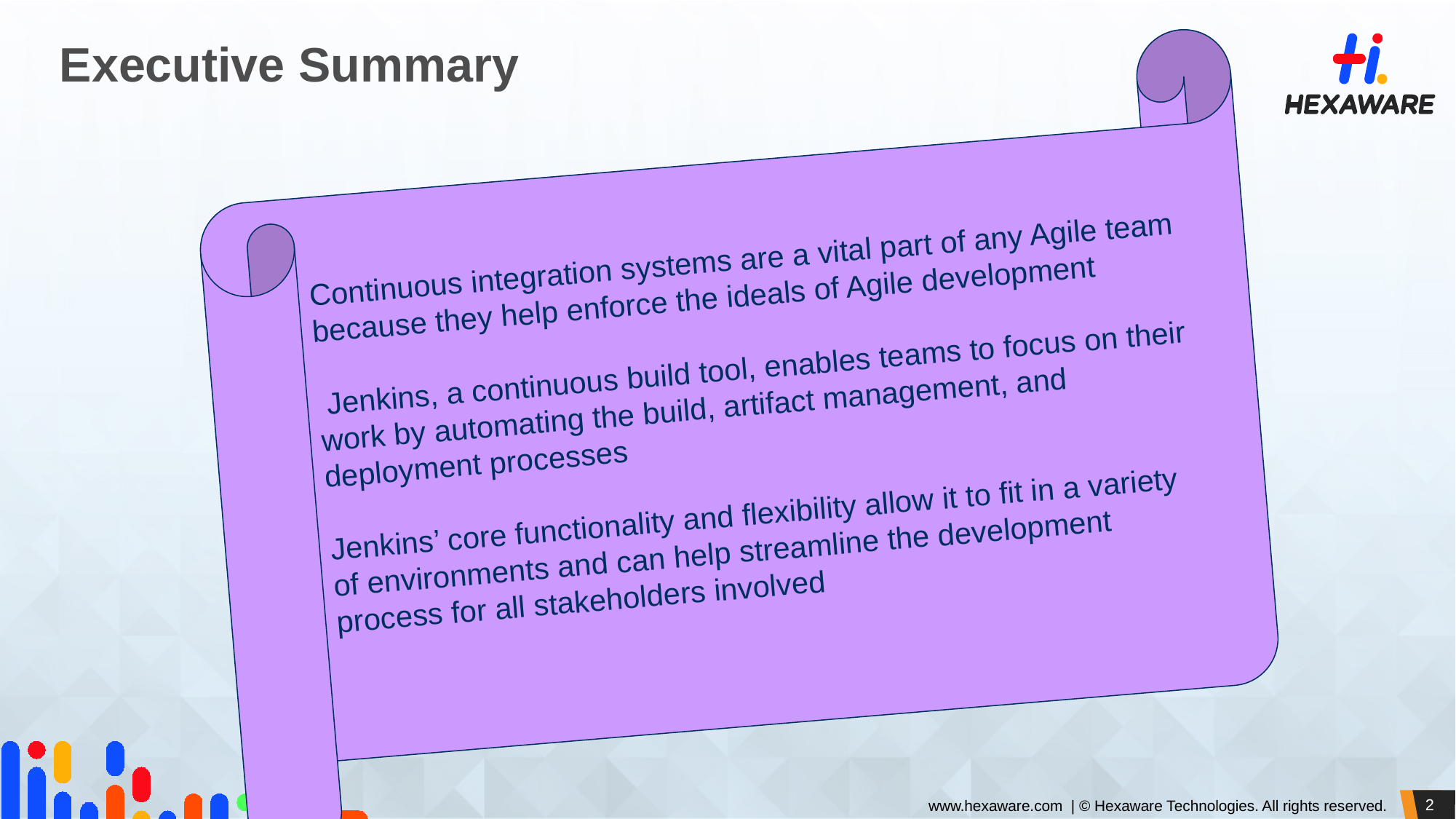

# Executive Summary

Continuous integration systems are a vital part of any Agile team because they help enforce the ideals of Agile development

 Jenkins, a continuous build tool, enables teams to focus on their work by automating the build, artifact management, and deployment processes

Jenkins’ core functionality and flexibility allow it to fit in a variety of environments and can help streamline the development process for all stakeholders involved